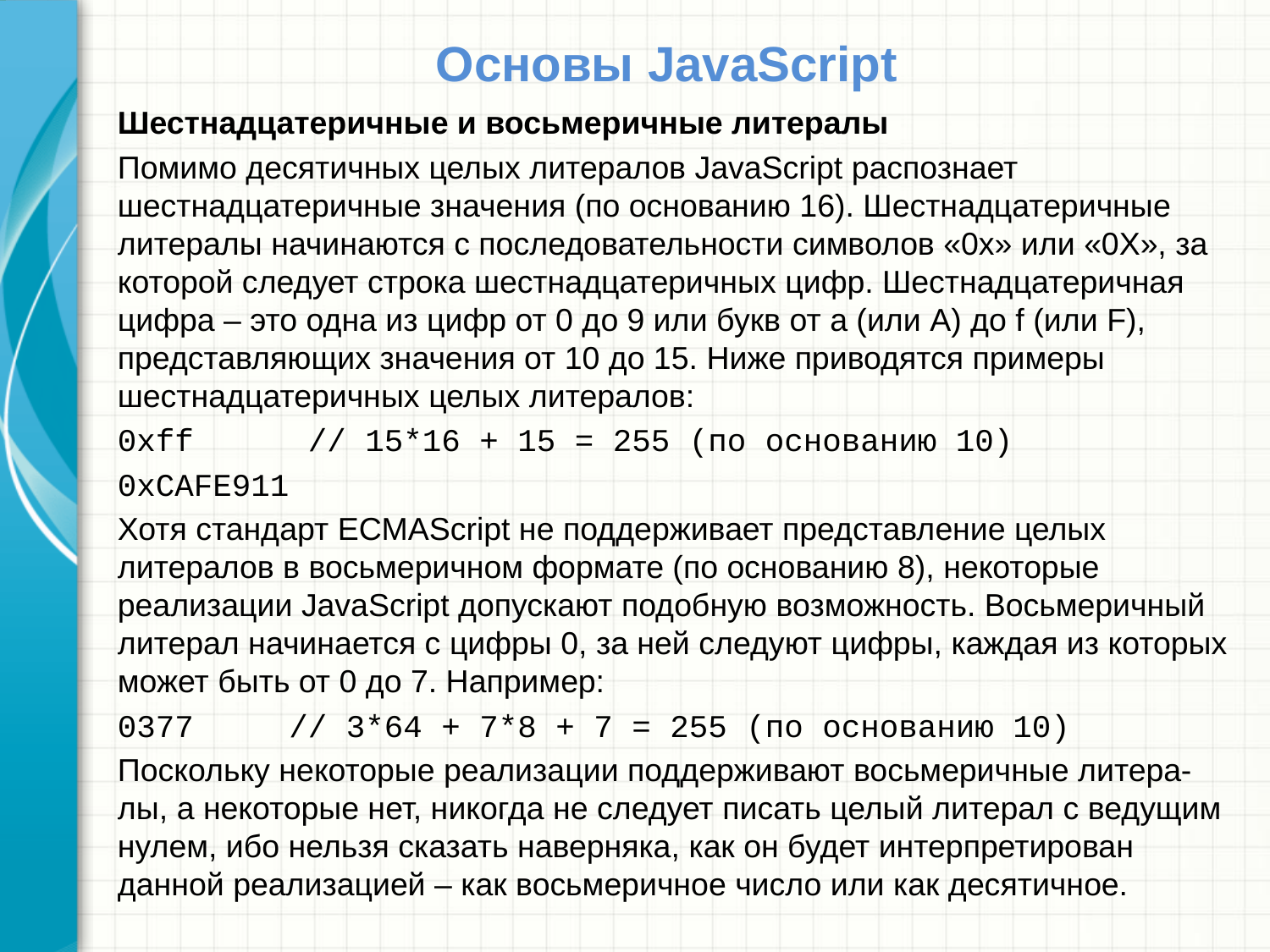

# Основы JavaScript
Шестнадцатеричные и восьмеричные литералы
Помимо десятичных целых литералов JavaScript распознает шестнадцатеричные значения (по основанию 16). Шестнадцатеричные литералы начинаются с последовательности символов «0x» или «0X», за которой следует строка шестнадцатеричных цифр. Шестнадцатеричная цифра – это одна из цифр от 0 до 9 или букв от a (или A) до f (или F), представляющих значения от 10 до 15. Ниже приводятся примеры шестнадцатеричных целых литералов:
0xff      // 15*16 + 15 = 255 (по основанию 10)
0xCAFE911
Хотя стандарт ECMAScript не поддерживает представление целых литералов в восьмеричном формате (по основанию 8), некоторые реализации JavaScript допускают подобную возможность. Восьмеричный литерал начинается с цифры 0, за ней следуют цифры, каждая из которых может быть от 0 до 7. Например:
0377     // 3*64 + 7*8 + 7 = 255 (по основанию 10)
Поскольку некоторые реализации поддерживают восьмеричные литера-лы, а некоторые нет, никогда не следует писать целый литерал с ведущим нулем, ибо нельзя сказать наверняка, как он будет интерпретирован данной реализацией – как восьмеричное число или как десятичное.